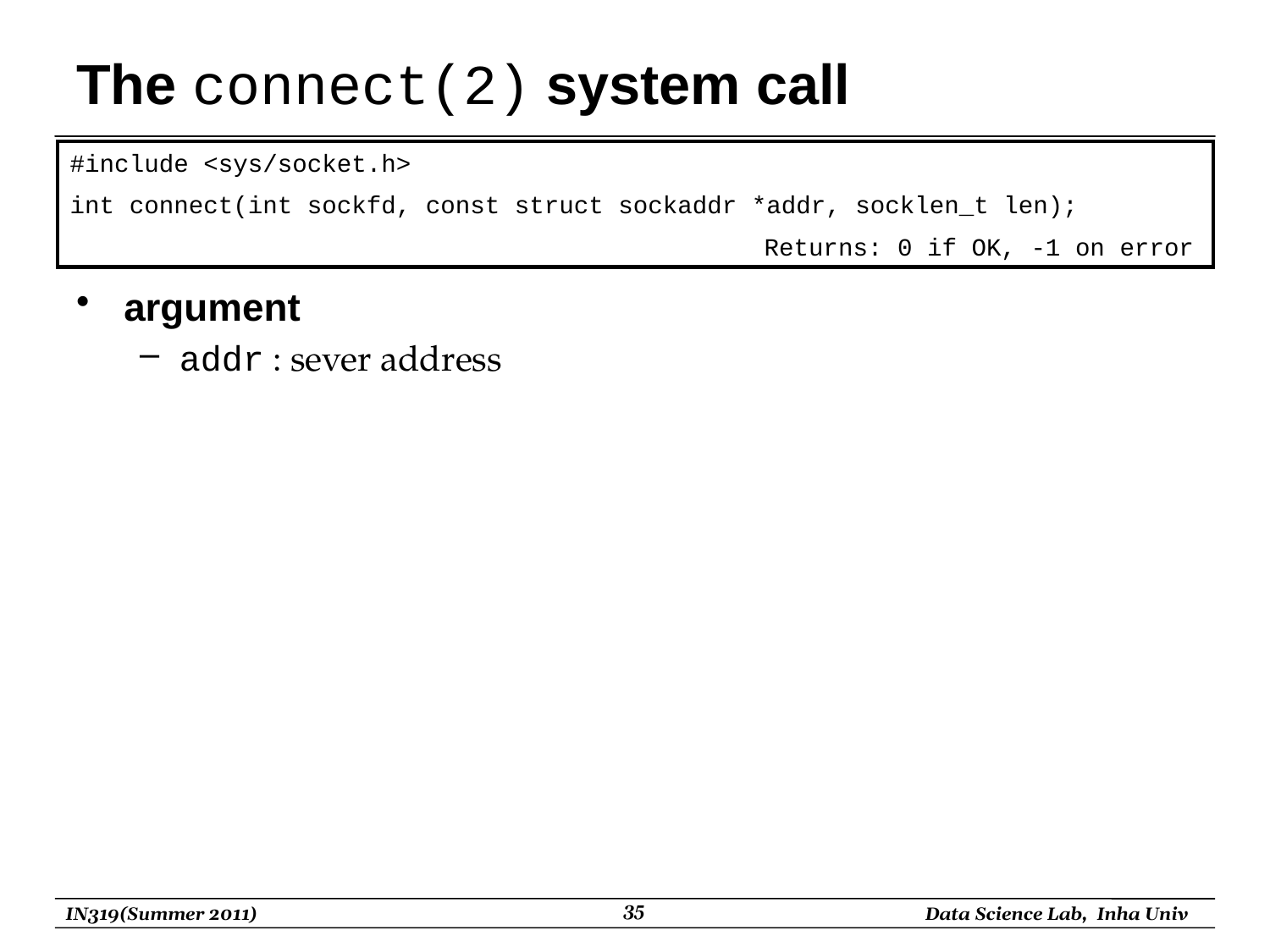

# The connect(2) system call
#include <sys/socket.h>
int connect(int sockfd, const struct sockaddr *addr, socklen_t len);
					    Returns: 0 if OK, -1 on error
argument
addr : sever address

35